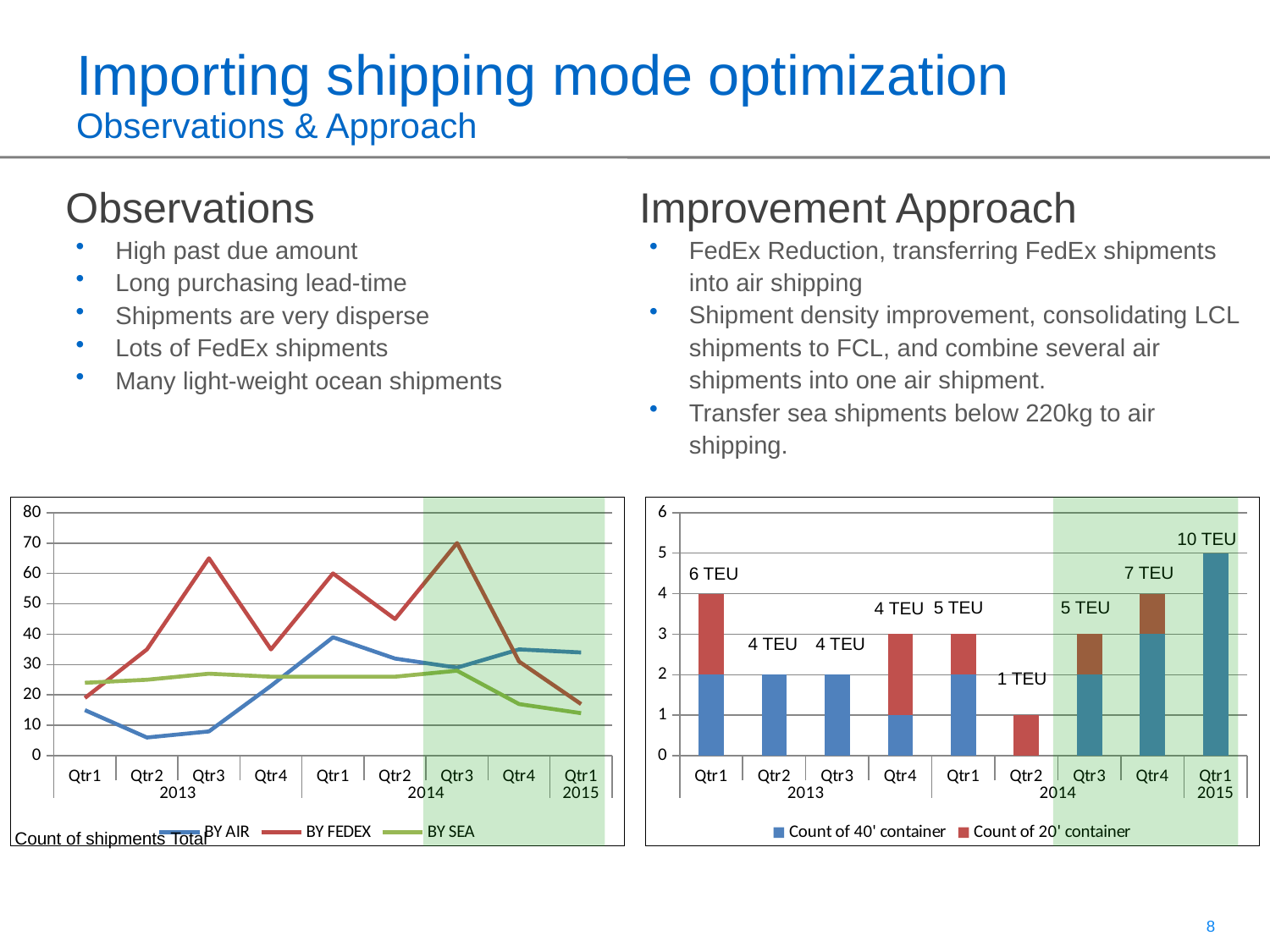

# Importing shipping mode optimization Observations & Approach
Observations
High past due amount
Long purchasing lead-time
Shipments are very disperse
Lots of FedEx shipments
Many light-weight ocean shipments
Improvement Approach
FedEx Reduction, transferring FedEx shipments into air shipping
Shipment density improvement, consolidating LCL shipments to FCL, and combine several air shipments into one air shipment.
Transfer sea shipments below 220kg to air shipping.

### Chart

| Category | BY AIR | BY FEDEX | BY SEA |
|---|---|---|---|
| Qtr1 | 15.0 | 19.0 | 24.0 |
| Qtr2 | 6.0 | 35.0 | 25.0 |
| Qtr3 | 8.0 | 65.0 | 27.0 |
| Qtr4 | 23.0 | 35.0 | 26.0 |
| Qtr1 | 39.0 | 60.0 | 26.0 |
| Qtr2 | 32.0 | 45.0 | 26.0 |
| Qtr3 | 29.0 | 70.0 | 28.0 |
| Qtr4 | 35.0 | 31.0 | 17.0 |
| Qtr1 | 34.0 | 17.0 | 14.0 |

### Chart

| Category | Count of 40' container | Count of 20' container |
|---|---|---|
| Qtr1 | 2.0 | 2.0 |
| Qtr2 | 2.0 | None |
| Qtr3 | 2.0 | None |
| Qtr4 | 1.0 | 2.0 |
| Qtr1 | 2.0 | 1.0 |
| Qtr2 | None | 1.0 |
| Qtr3 | 2.0 | 1.0 |
| Qtr4 | 3.0 | 1.0 |
| Qtr1 | 5.0 | None |
Count of shipments Total

10 TEU
7 TEU
6 TEU
5 TEU
5 TEU
4 TEU
4 TEU
4 TEU
1 TEU